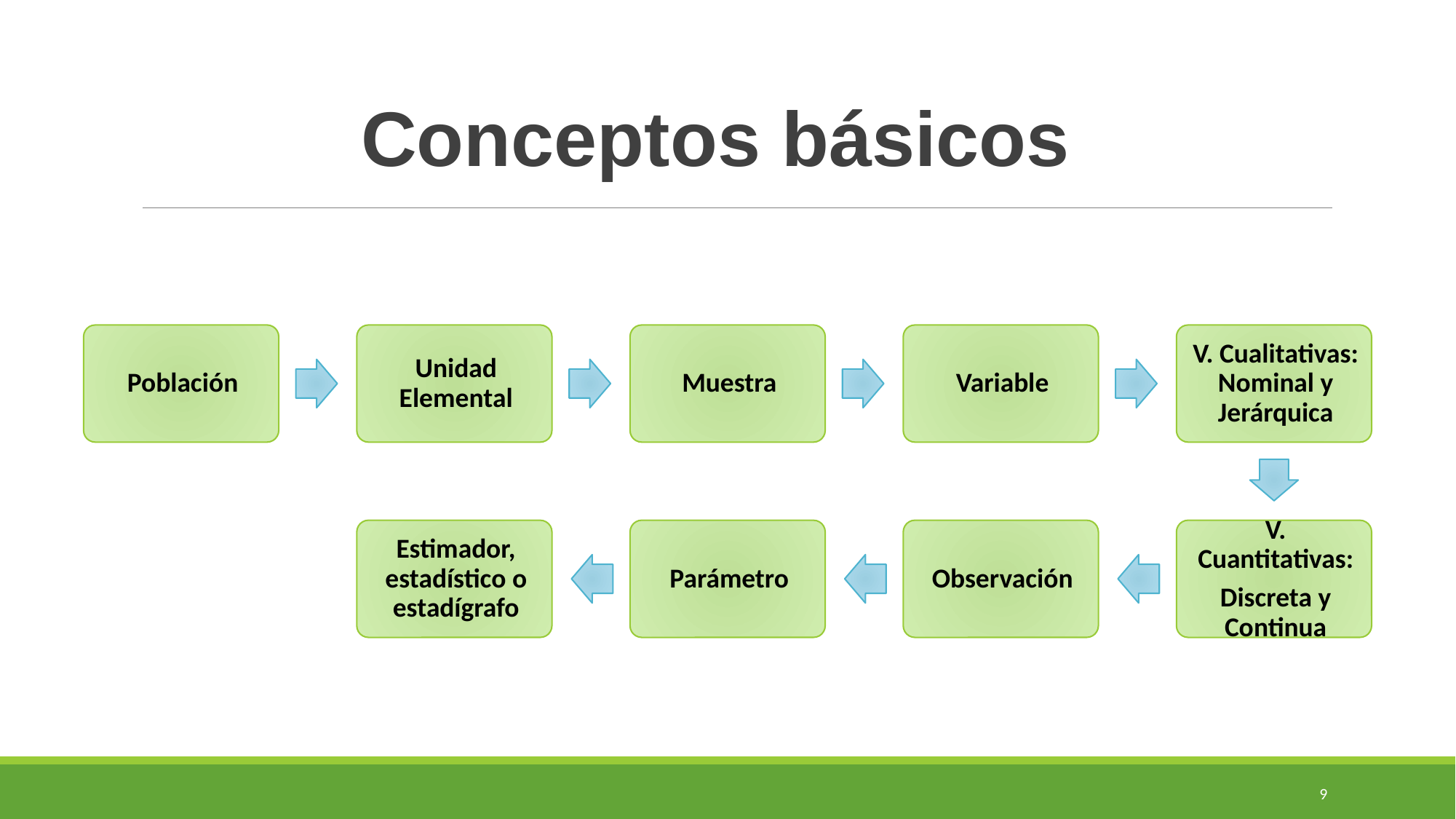

Conceptos básicos
Población

Unidad Elemental

Muestra

Variable

V. Cualitativas: Nominal y Jerárquica

V. Cuantitativas:
Discreta y Continua

Observación

Parámetro

Estimador, estadístico o estadígrafo
9